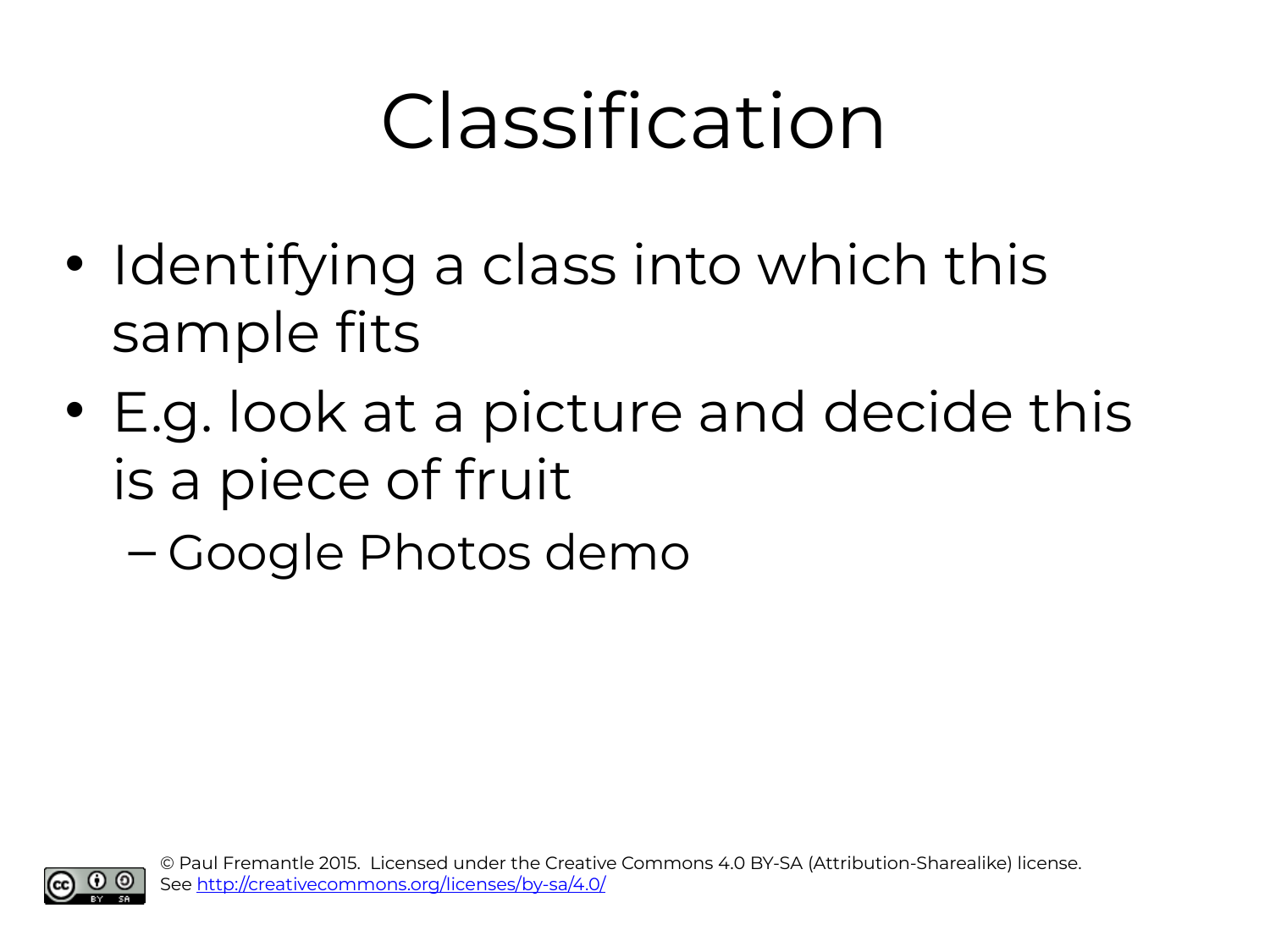

# Classification
Identifying a class into which this sample fits
E.g. look at a picture and decide this is a piece of fruit
Google Photos demo